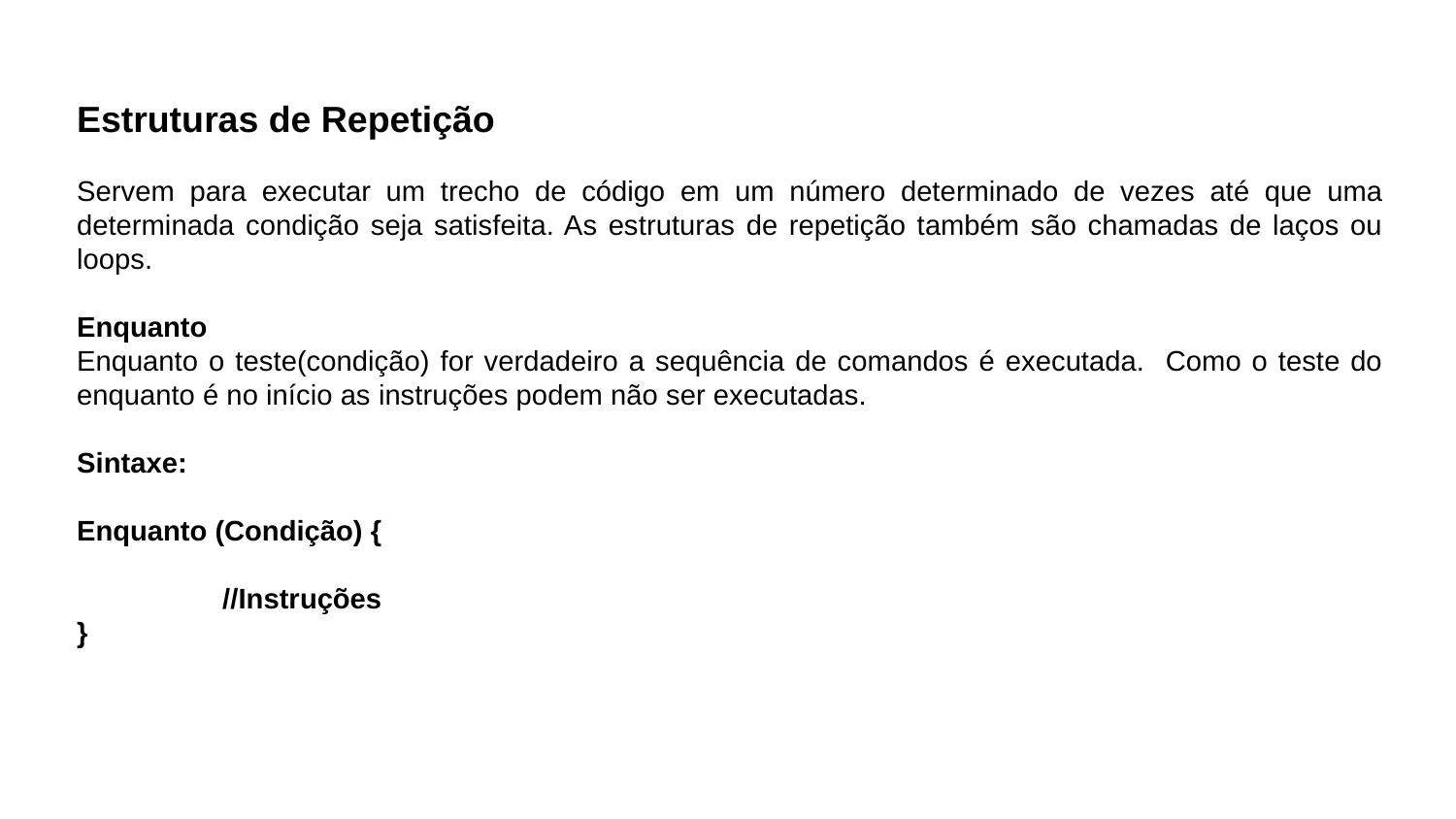

Estruturas de Repetição

Servem para executar um trecho de código em um número determinado de vezes até que uma determinada condição seja satisfeita. As estruturas de repetição também são chamadas de laços ou loops.

Enquanto
Enquanto o teste(condição) for verdadeiro a sequência de comandos é executada.  Como o teste do enquanto é no início as instruções podem não ser executadas.

Sintaxe:

Enquanto (Condição) {

	//Instruções
}